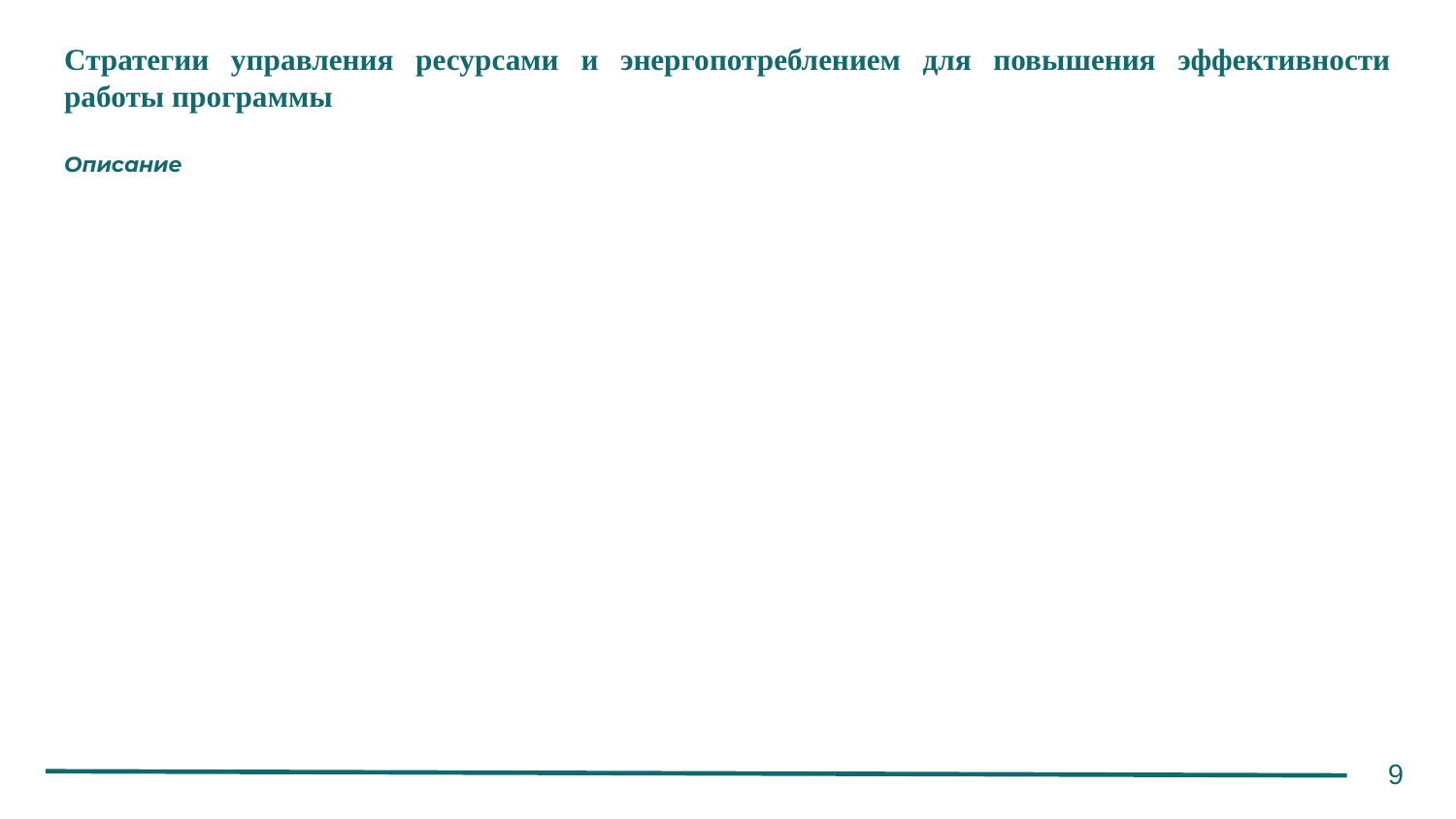

# Стратегии управления ресурсами и энергопотреблением для повышения эффективности работы программы
Описание
9